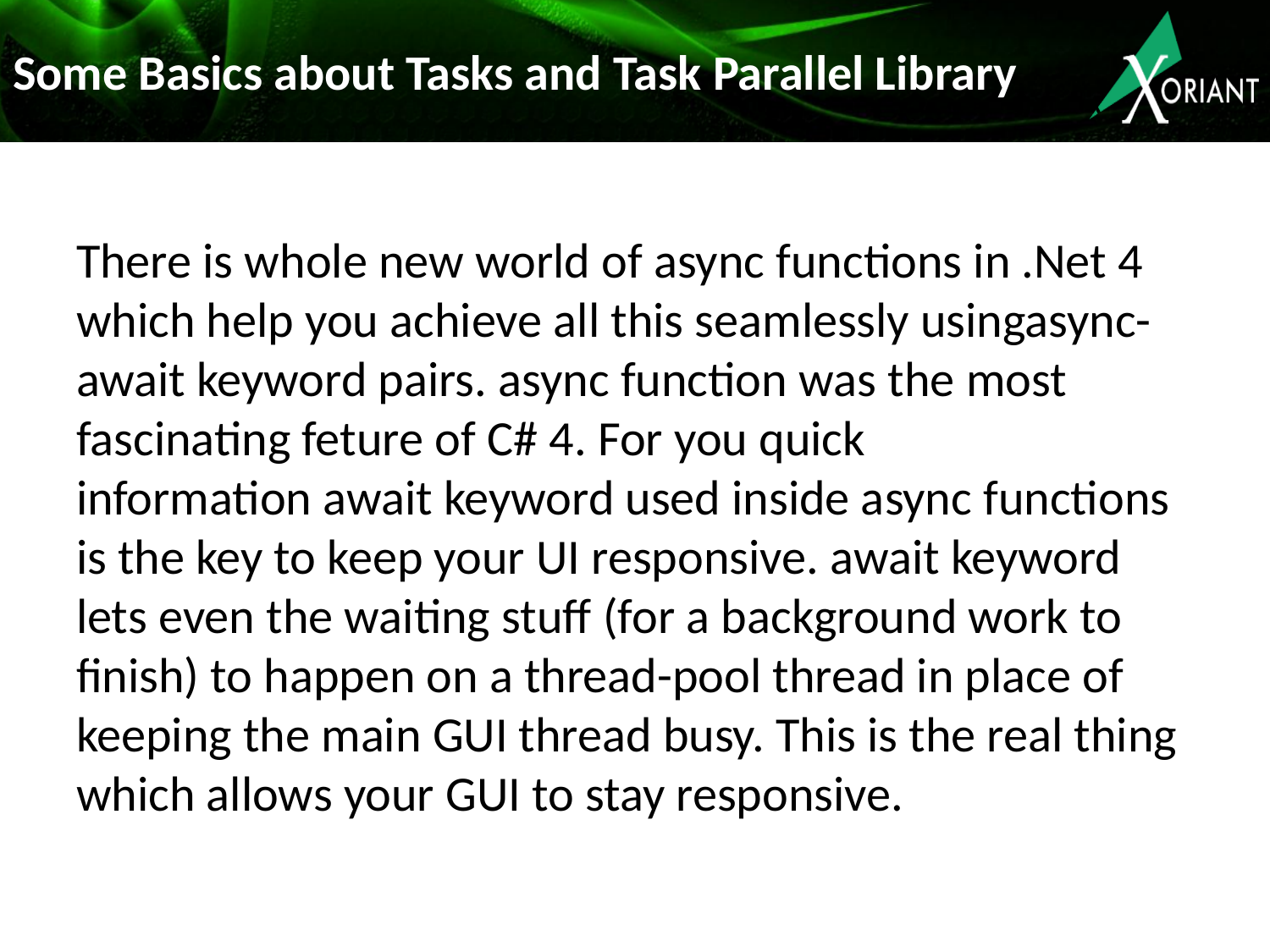

# Some Basics about Tasks and Task Parallel Library
There is whole new world of async functions in .Net 4 which help you achieve all this seamlessly usingasync-await keyword pairs. async function was the most fascinating feture of C# 4. For you quick information await keyword used inside async functions is the key to keep your UI responsive. await keyword lets even the waiting stuff (for a background work to finish) to happen on a thread-pool thread in place of keeping the main GUI thread busy. This is the real thing which allows your GUI to stay responsive.